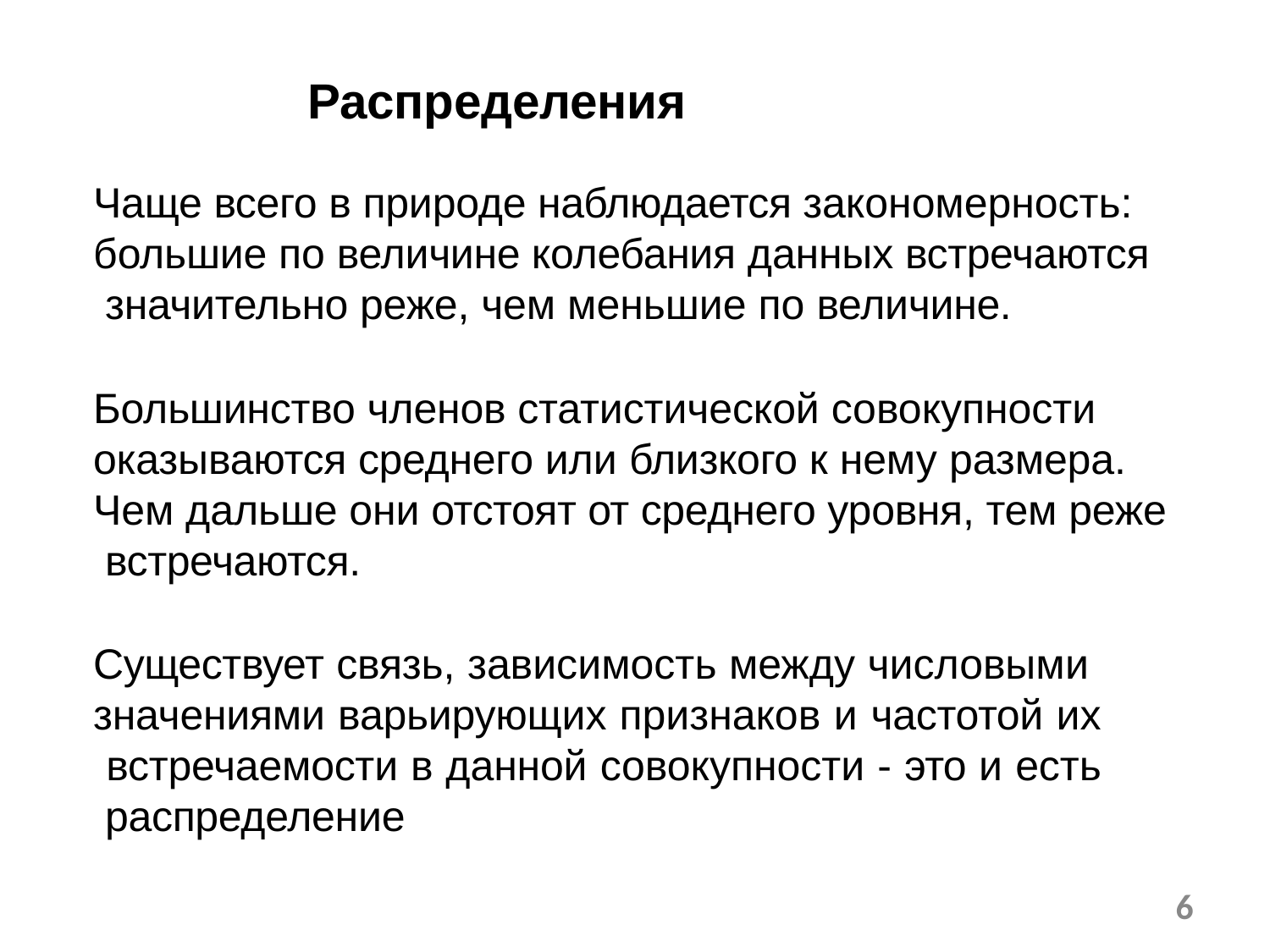

# Распределения
Чаще всего в природе наблюдается закономерность:  большие по величине колебания данных встречаются  значительно реже, чем меньшие по величине.

Большинство членов статистической совокупности  оказываются среднего или близкого к нему размера.  Чем дальше они отстоят от среднего уровня, тем реже  встречаются.

Существует связь, зависимость между числовыми  значениями варьирующих признаков и частотой их  встречаемости в данной совокупности - это и есть  распределение
6